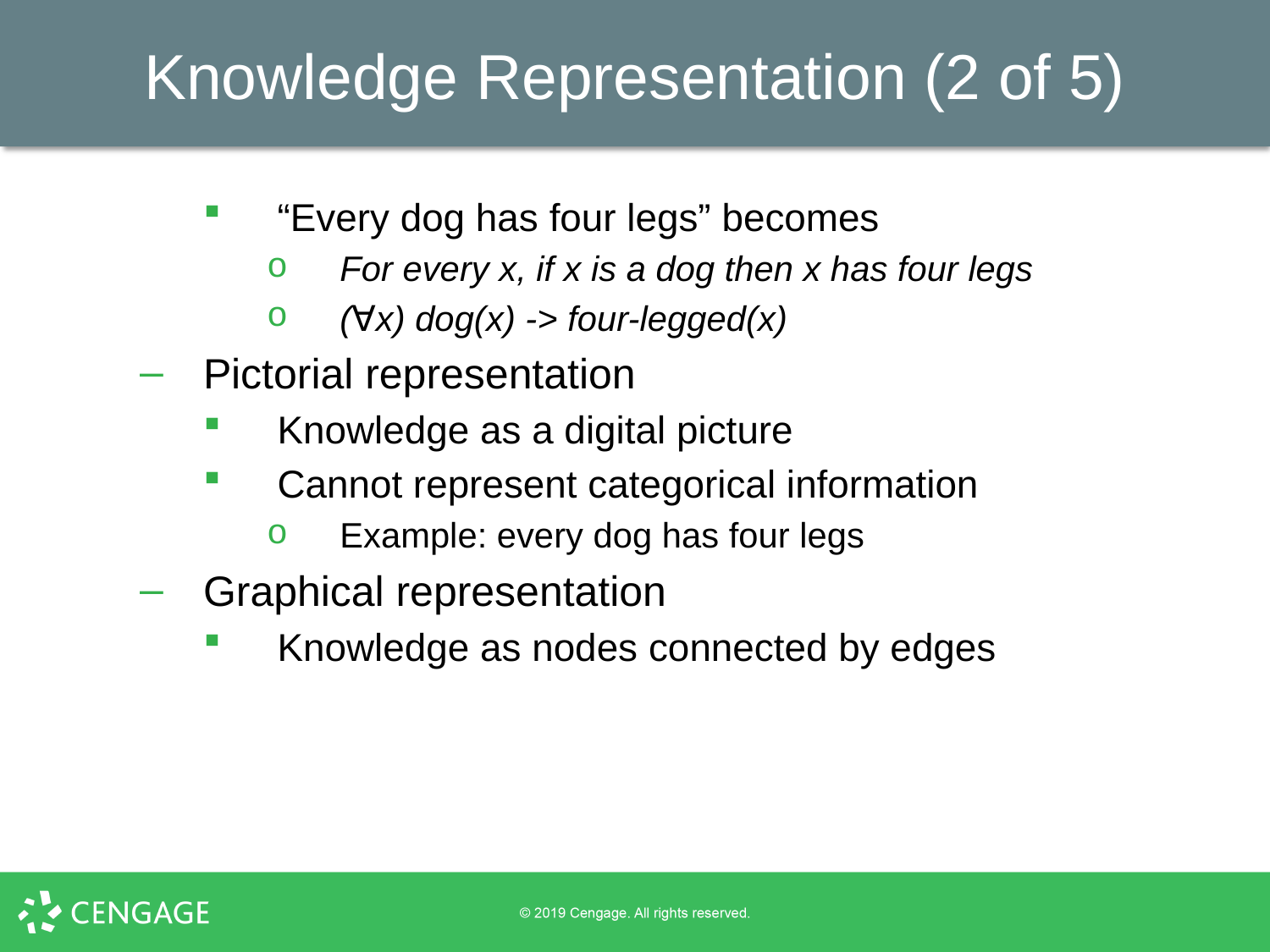

# Knowledge Representation (2 of 5)
 “Every dog has four legs” becomes
 For every x, if x is a dog then x has four legs
 (∀x) dog(x) -> four-legged(x)
Pictorial representation
 Knowledge as a digital picture
 Cannot represent categorical information
 Example: every dog has four legs
Graphical representation
 Knowledge as nodes connected by edges